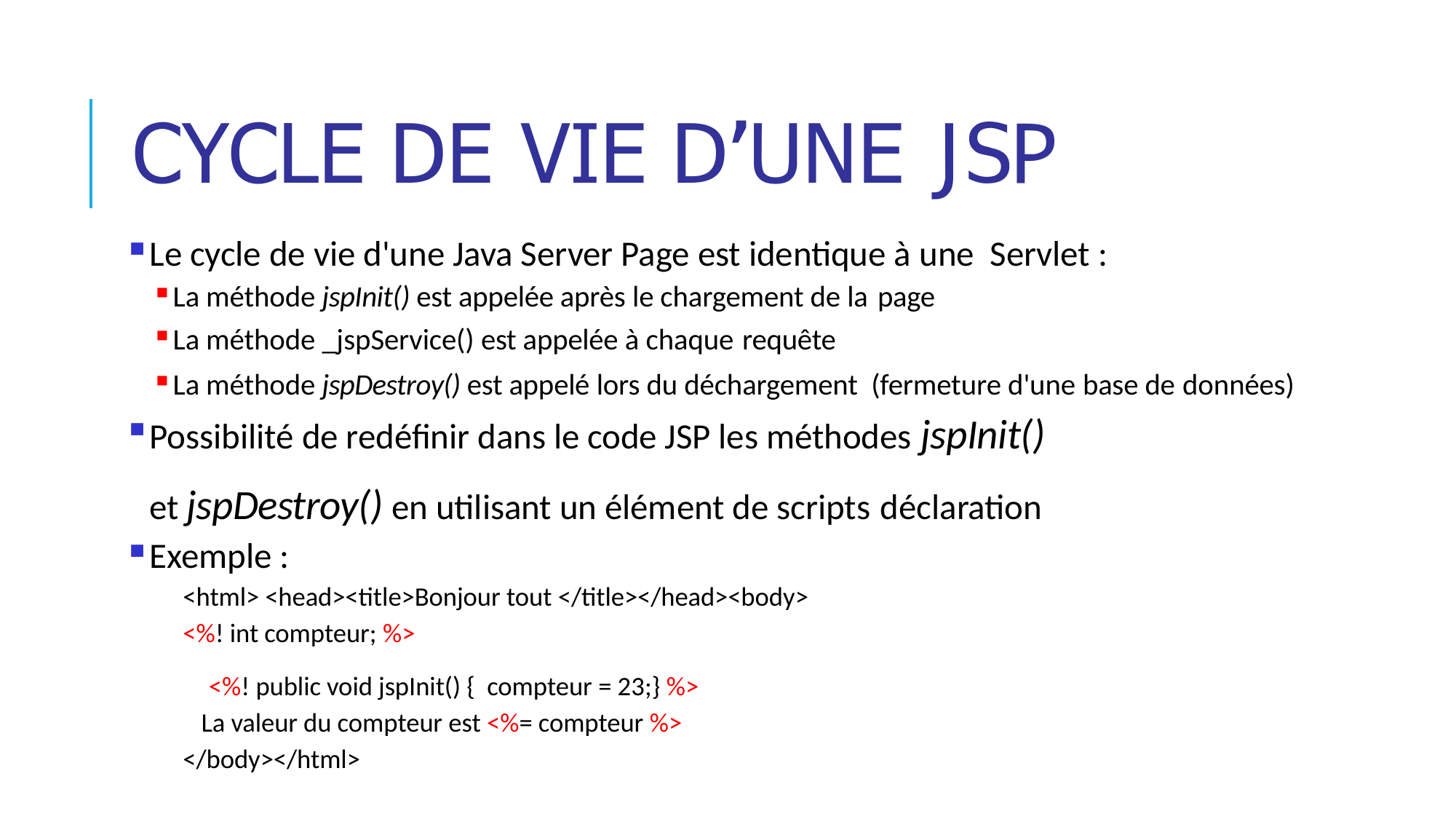

# Cycle de vie d’une JSP
Le cycle de vie d'une Java Server Page est identique à une  Servlet :
La méthode jspInit() est appelée après le chargement de la page
La méthode _jspService() est appelée à chaque requête
La méthode jspDestroy() est appelé lors du déchargement  (fermeture d'une base de données)
Possibilité de redéfinir dans le code JSP les méthodes jspInit()
et jspDestroy() en utilisant un élément de scripts déclaration
Exemple :
<html> <head><title>Bonjour tout </title></head><body>
<%! int compteur; %>
<%! public void jspInit() {  compteur = 23;} %>
La valeur du compteur est <%= compteur %>
</body></html>